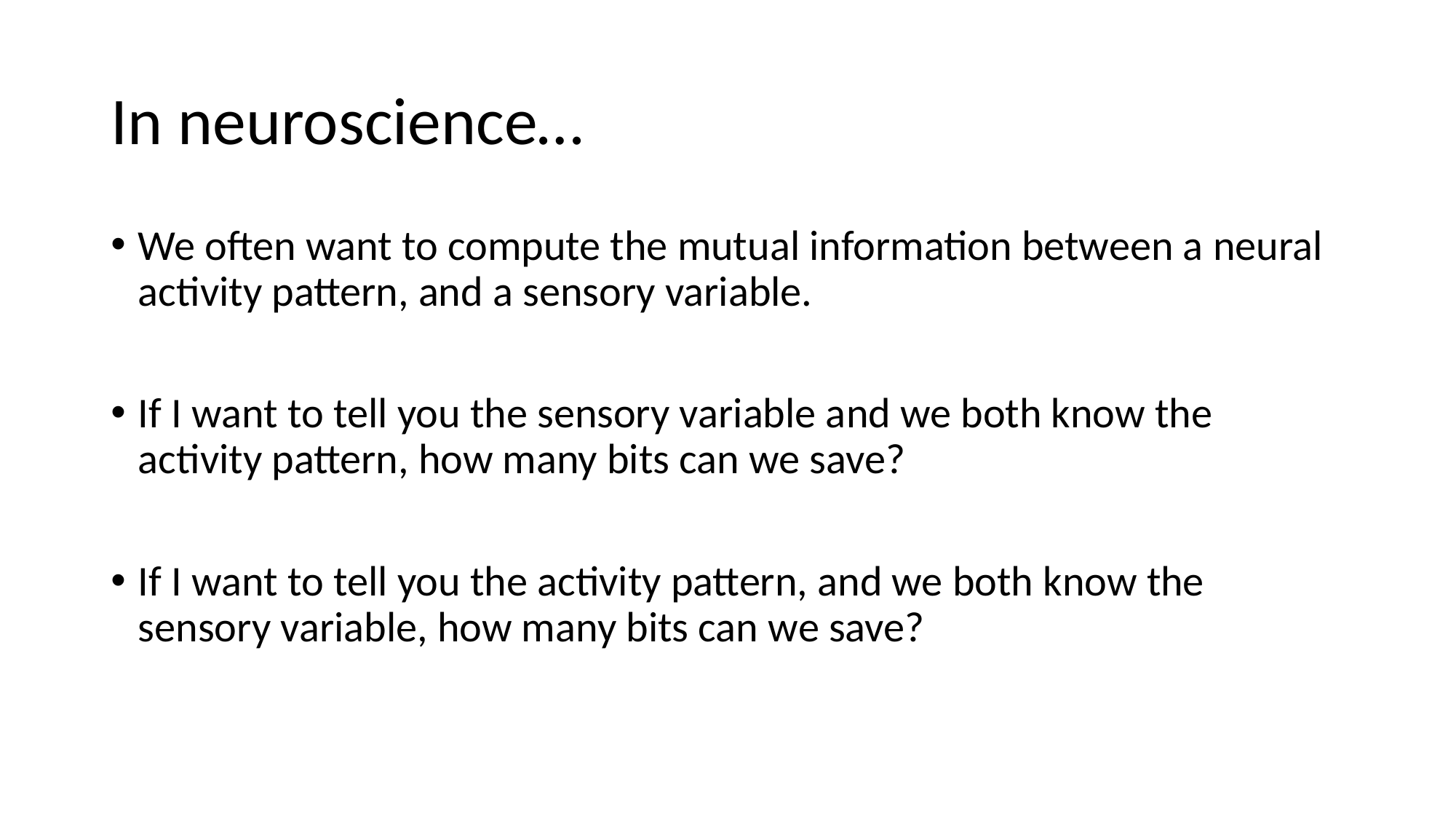

# In neuroscience…
We often want to compute the mutual information between a neural activity pattern, and a sensory variable.

If I want to tell you the sensory variable and we both know the activity pattern, how many bits can we save?

If I want to tell you the activity pattern, and we both know the sensory variable, how many bits can we save?